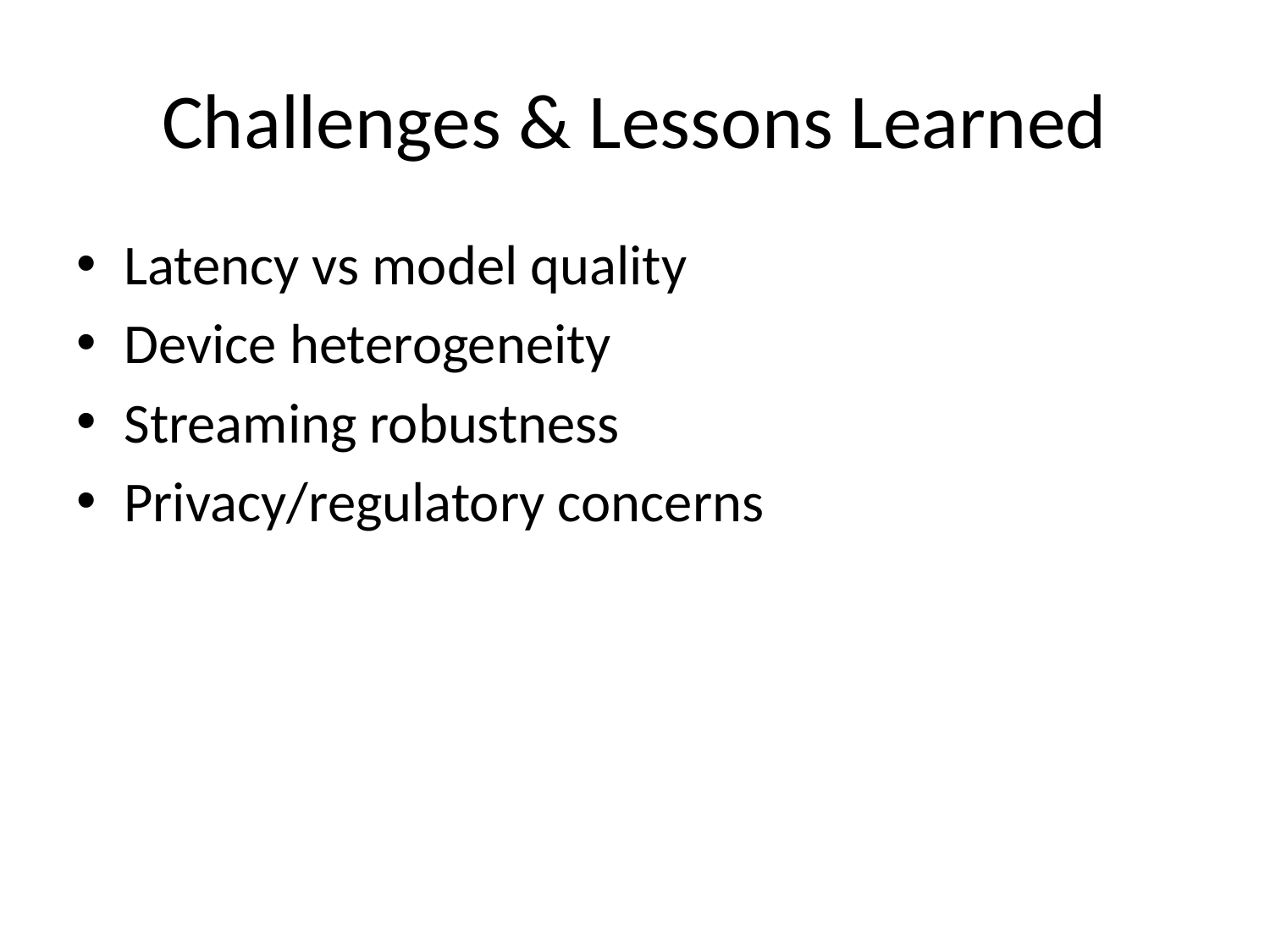

# Challenges & Lessons Learned
Latency vs model quality
Device heterogeneity
Streaming robustness
Privacy/regulatory concerns